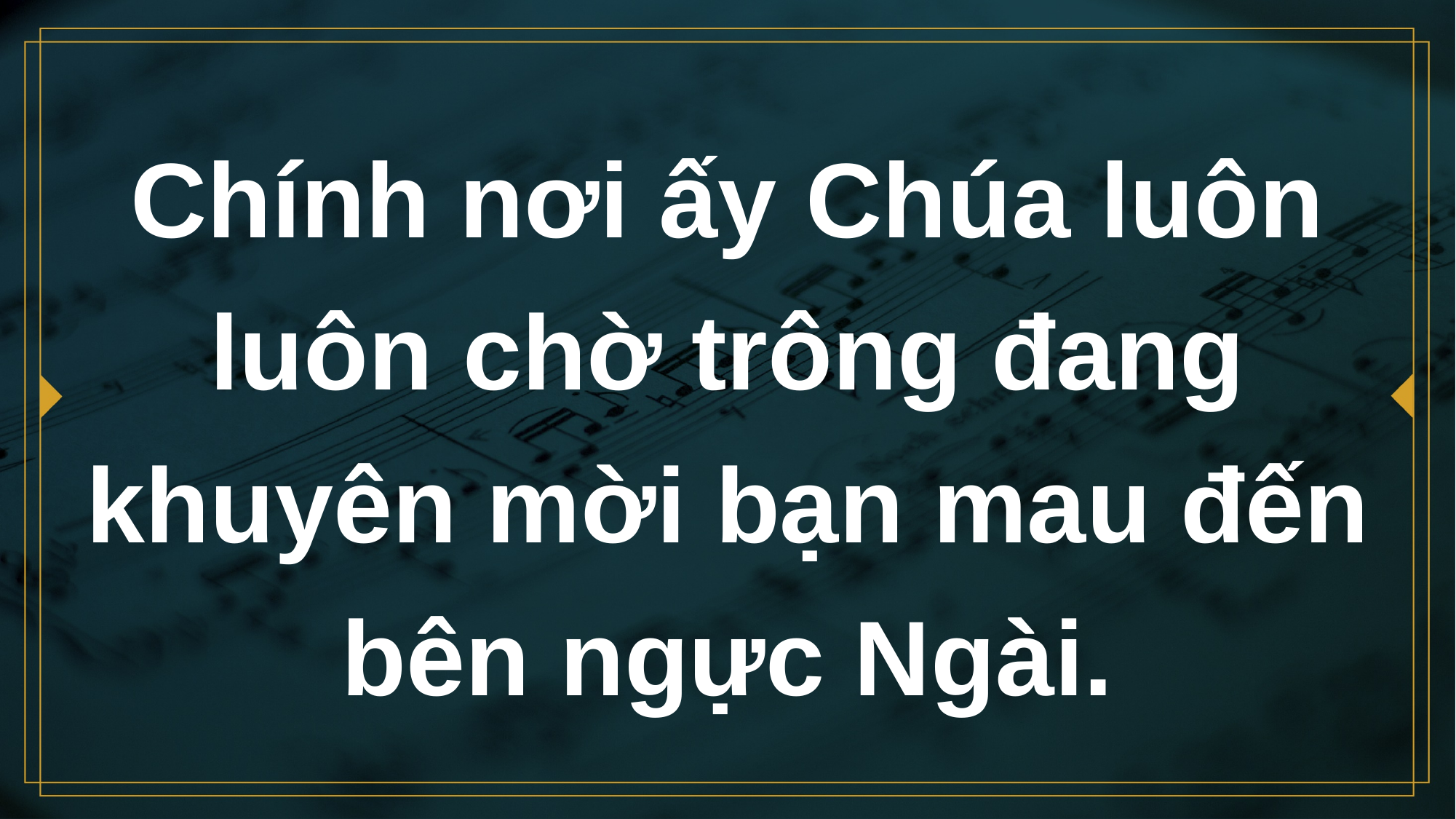

# Chính nơi ấy Chúa luôn luôn chờ trông đang khuyên mời bạn mau đến bên ngực Ngài.